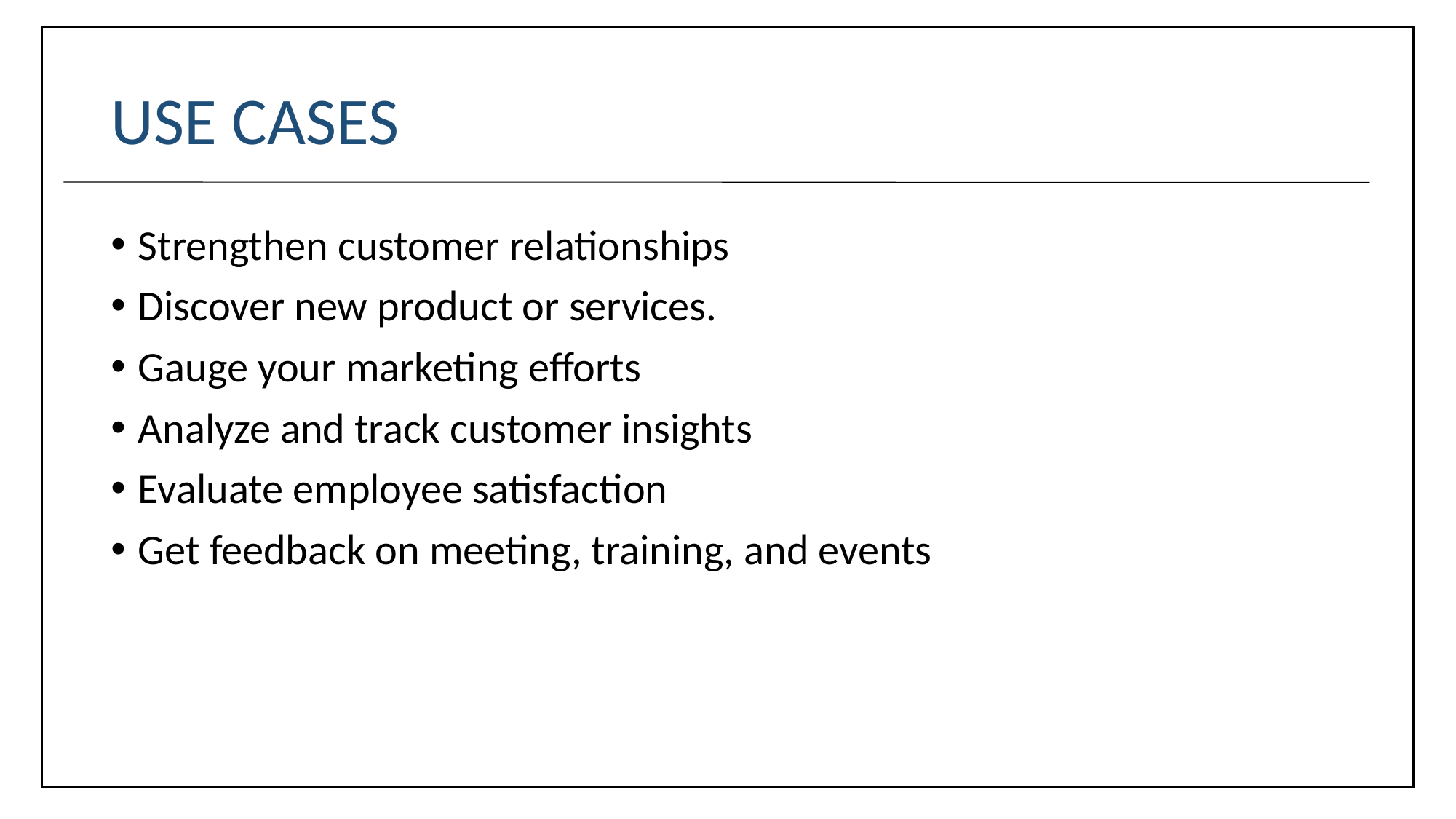

# USE CASES
Strengthen customer relationships
Discover new product or services.
Gauge your marketing efforts
Analyze and track customer insights
Evaluate employee satisfaction
Get feedback on meeting, training, and events